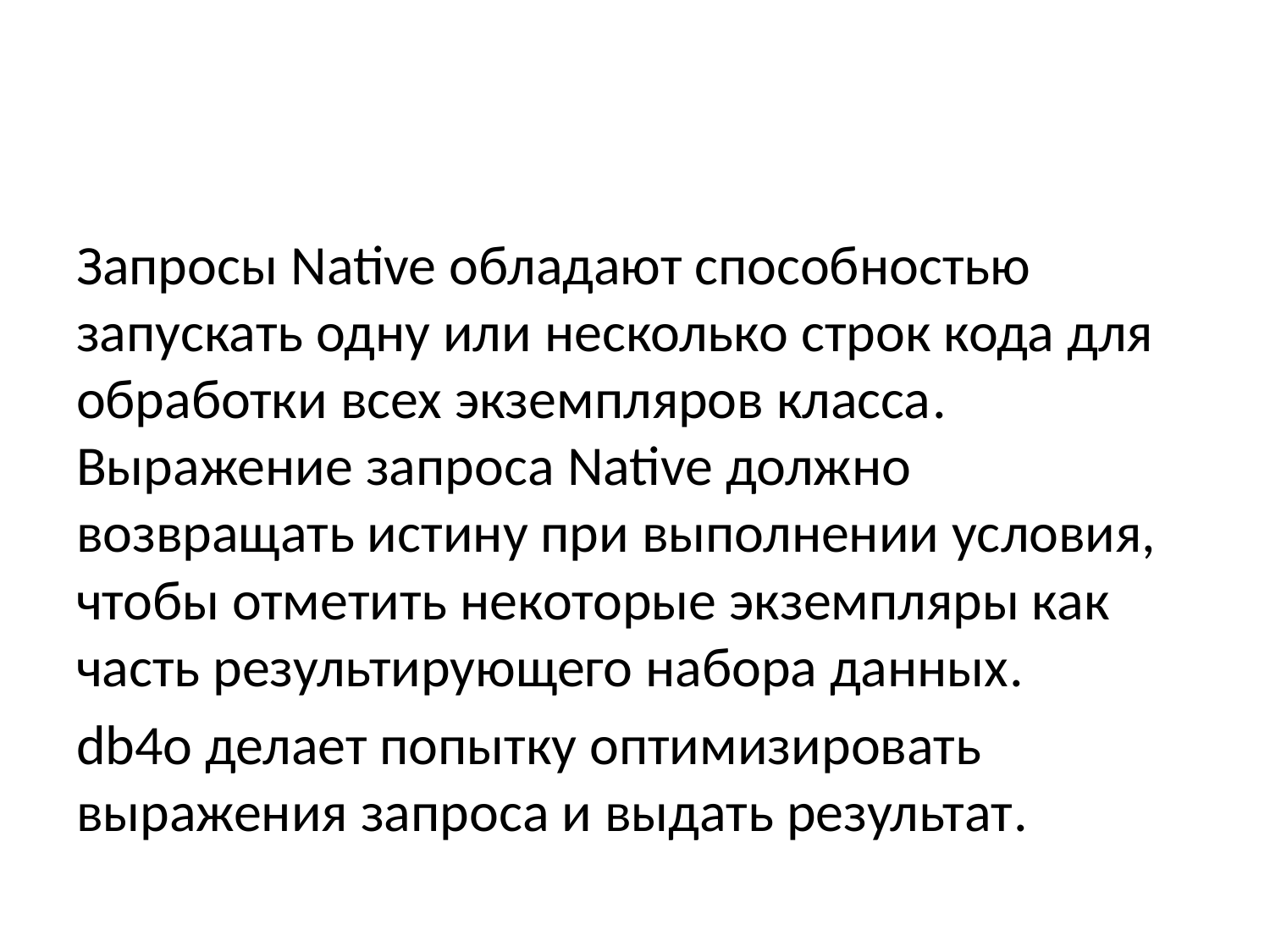

#
Запросы Native обладают способностью запускать одну или несколько строк кода для обработки всех экземпляров класса. Выражение запроса Native должно возвращать истину при выполнении условия, чтобы отметить некоторые экземпляры как часть результирующего набора данных.
db4o делает попытку оптимизировать выражения запроса и выдать результат.